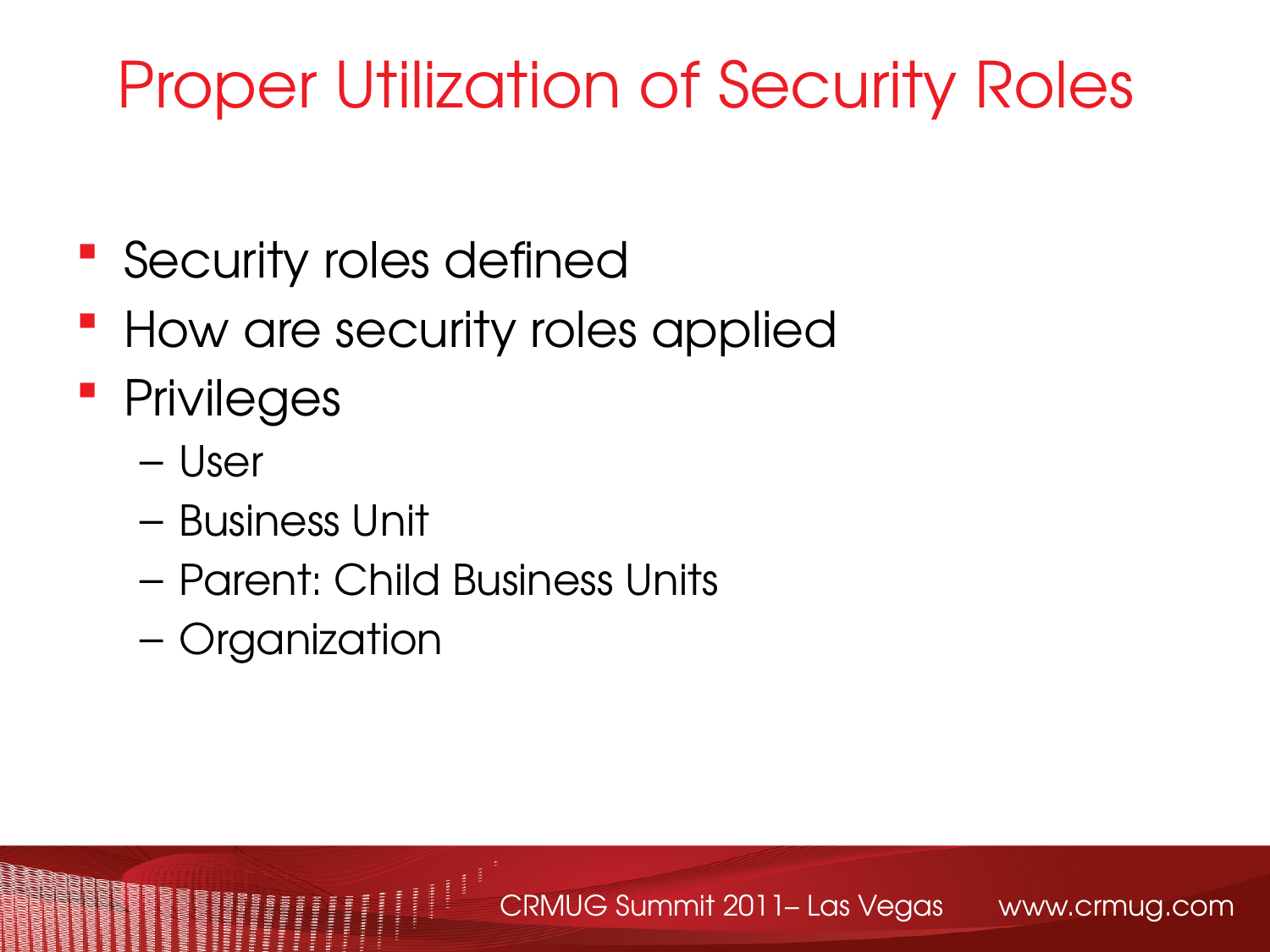

# Proper Utilization of Security Roles
Security roles defined
How are security roles applied
Privileges
User
Business Unit
Parent: Child Business Units
Organization